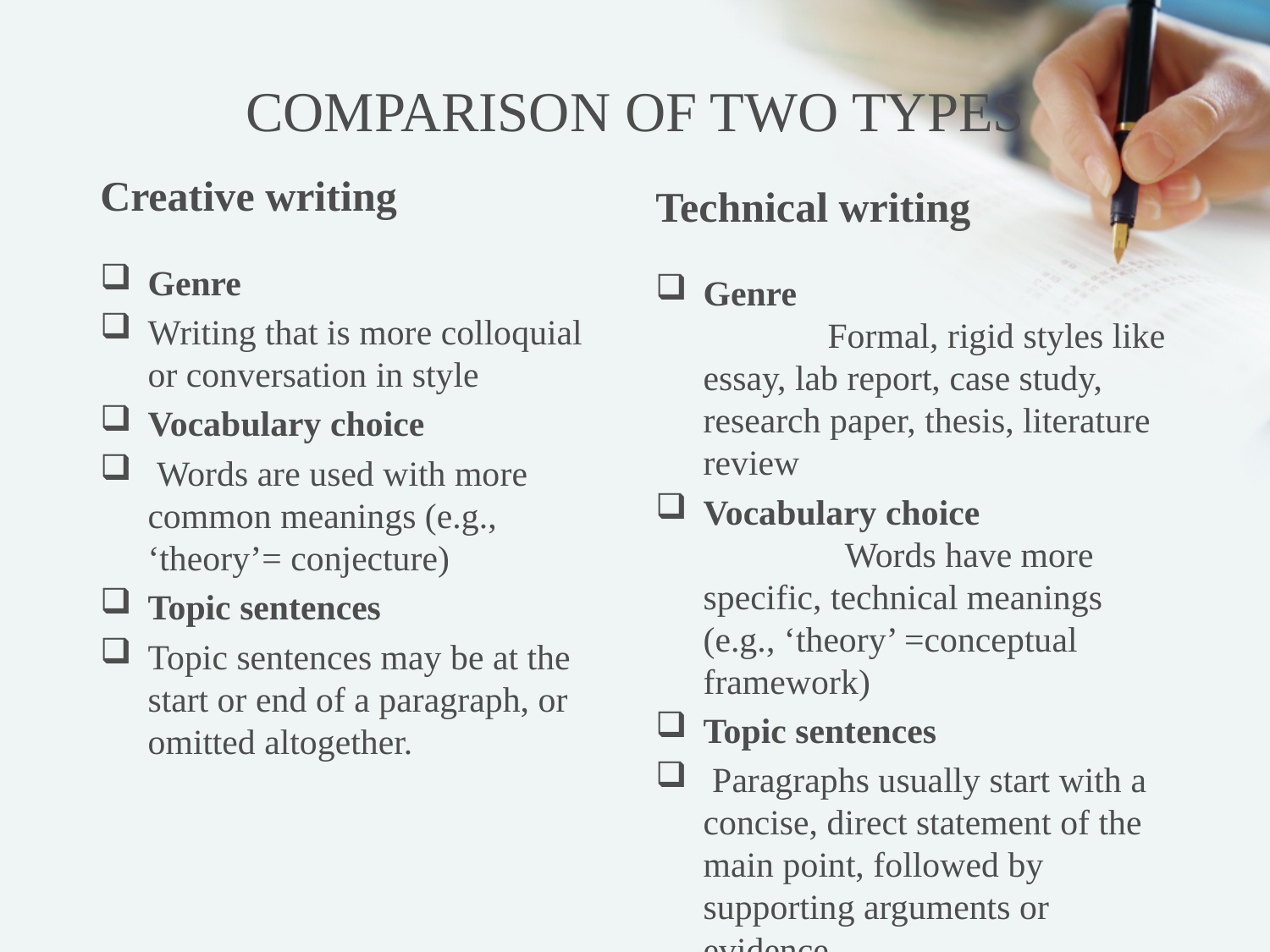

# COMPARISON OF TWO TYPES
Creative writing

Technical writing

Genre
Writing that is more colloquial or conversation in style
Vocabulary choice
 Words are used with more common meanings (e.g., ‘theory’= conjecture)
Topic sentences
Topic sentences may be at the start or end of a paragraph, or omitted altogether.

Genre                                                        Formal, rigid styles like essay, lab report, case study, research paper, thesis, literature review
Vocabulary choice                                      Words have more specific, technical meanings (e.g., ‘theory’ =conceptual framework)
Topic sentences
 Paragraphs usually start with a concise, direct statement of the main point, followed by supporting arguments or evidence